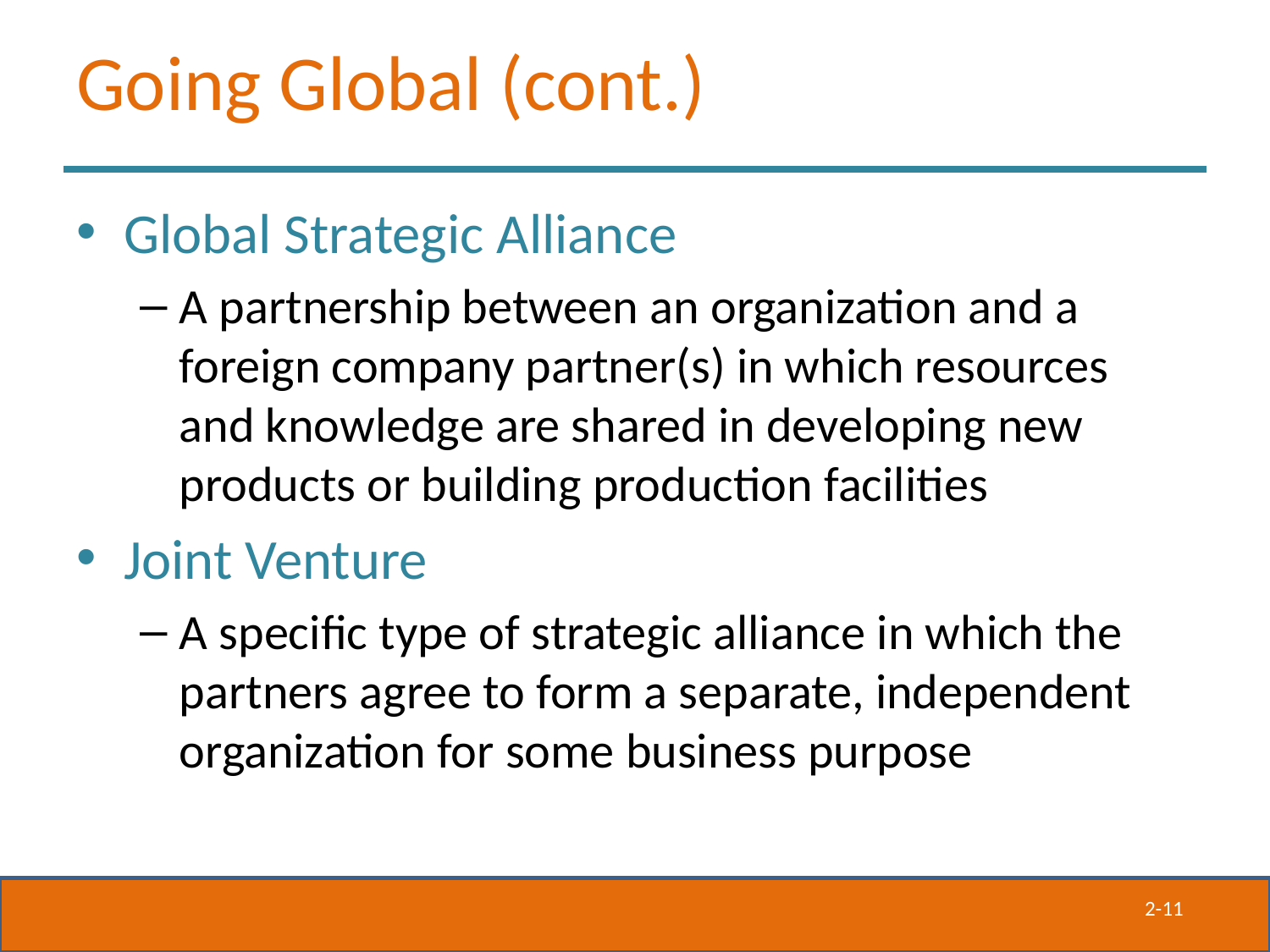

# Going Global (cont.)
Global Strategic Alliance
A partnership between an organization and a foreign company partner(s) in which resources and knowledge are shared in developing new products or building production facilities
Joint Venture
A specific type of strategic alliance in which the partners agree to form a separate, independent organization for some business purpose